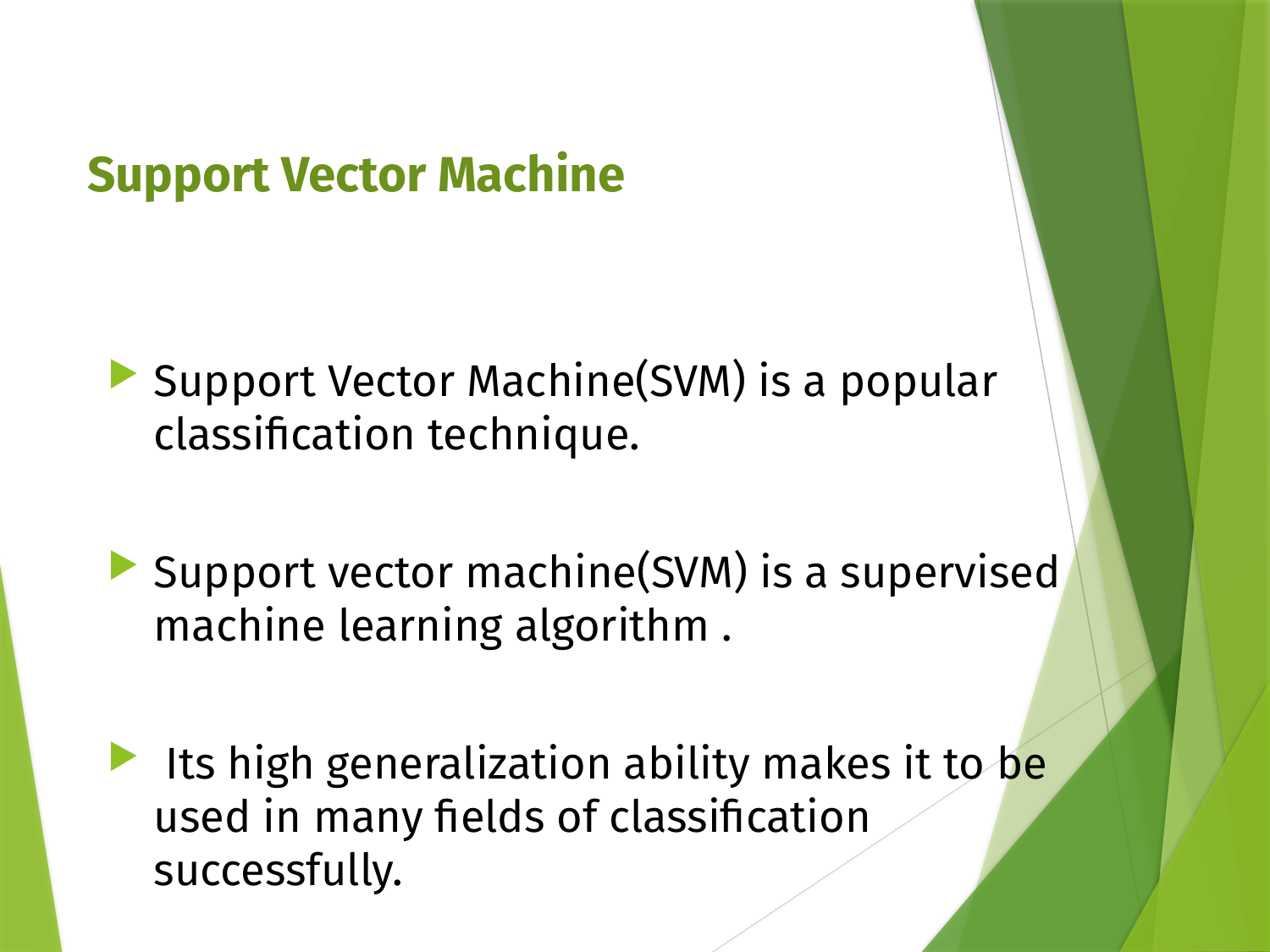

pport vector machine(SVM) :

Support Vector Machine(SVM) is a popular classification technique.

Support vector machine(SVM) is a supervised machine learning algorithm .

 Its high generalization ability makes it to be used in many fields of classification successfully.
Support Vector Machine